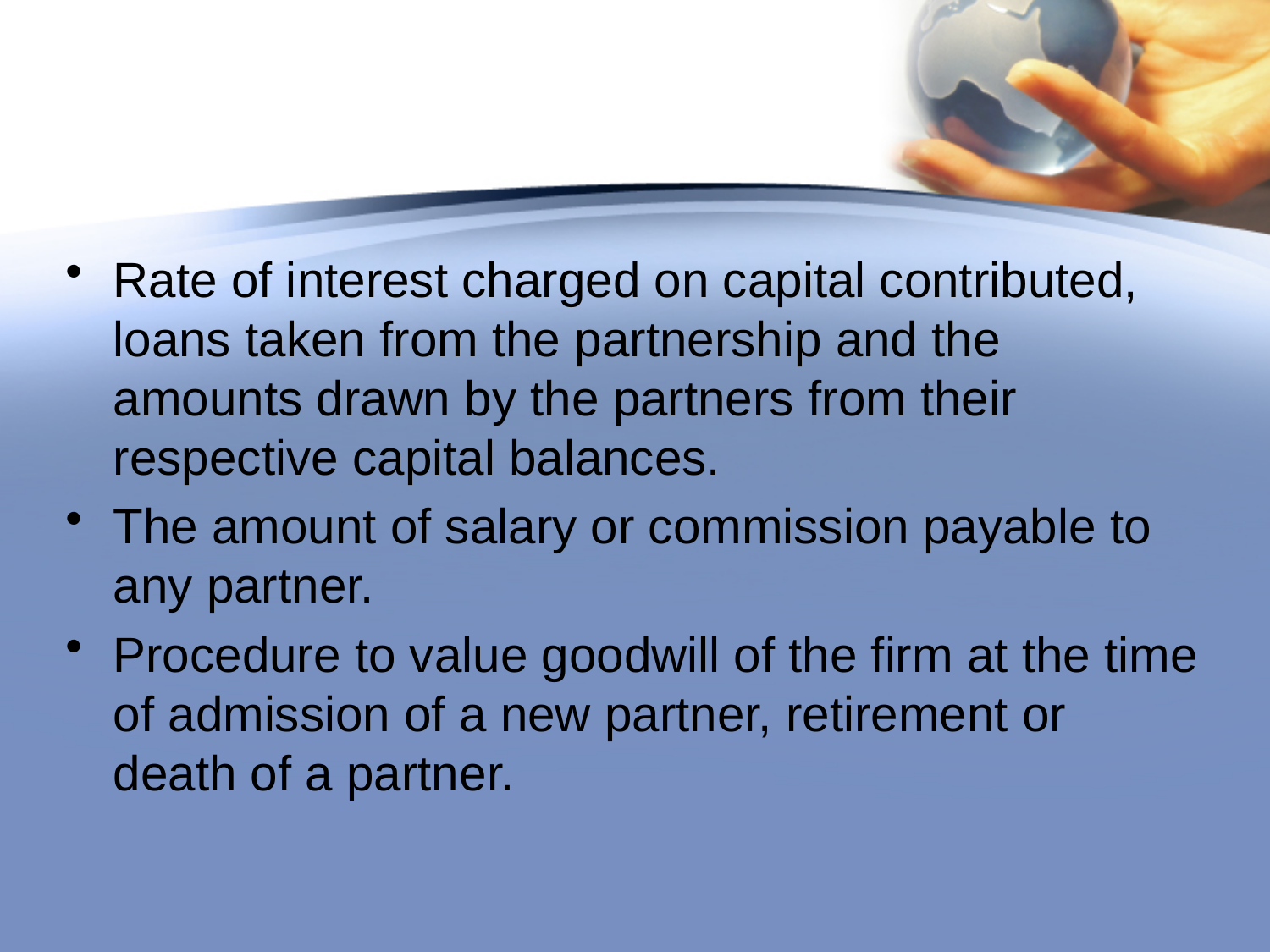

#
Rate of interest charged on capital contributed, loans taken from the partnership and the amounts drawn by the partners from their respective capital balances.
The amount of salary or commission payable to any partner.
Procedure to value goodwill of the firm at the time of admission of a new partner, retirement or death of a partner.